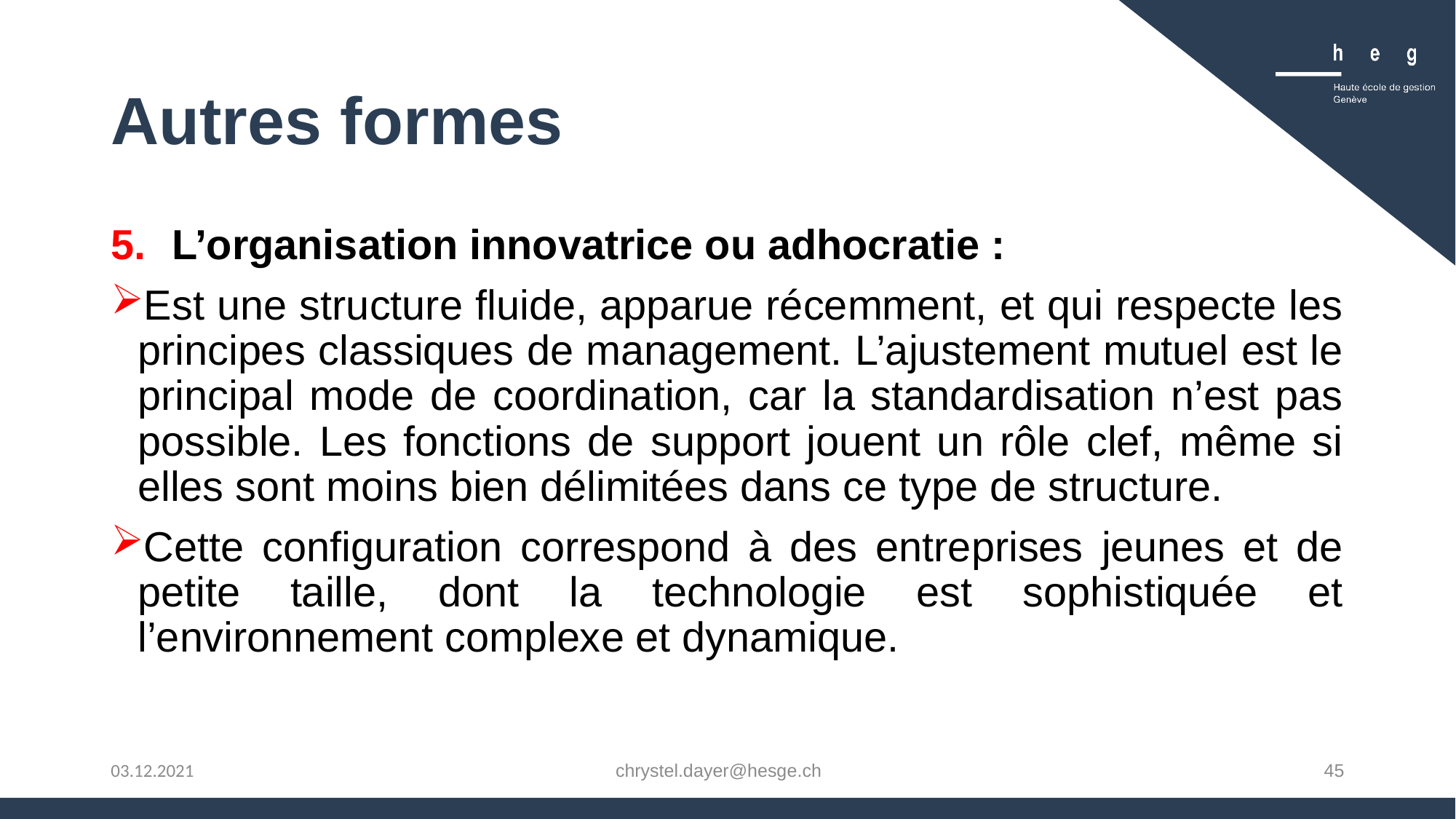

# Autres formes
L’organisation innovatrice ou adhocratie :
Est une structure ﬂuide, apparue récemment, et qui respecte les principes classiques de management. L’ajustement mutuel est le principal mode de coordination, car la standardisation n’est pas possible. Les fonctions de support jouent un rôle clef, même si elles sont moins bien délimitées dans ce type de structure.
Cette conﬁguration correspond à des entreprises jeunes et de petite taille, dont la technologie est sophistiquée et l’environnement complexe et dynamique.

chrystel.dayer@hesge.ch
45